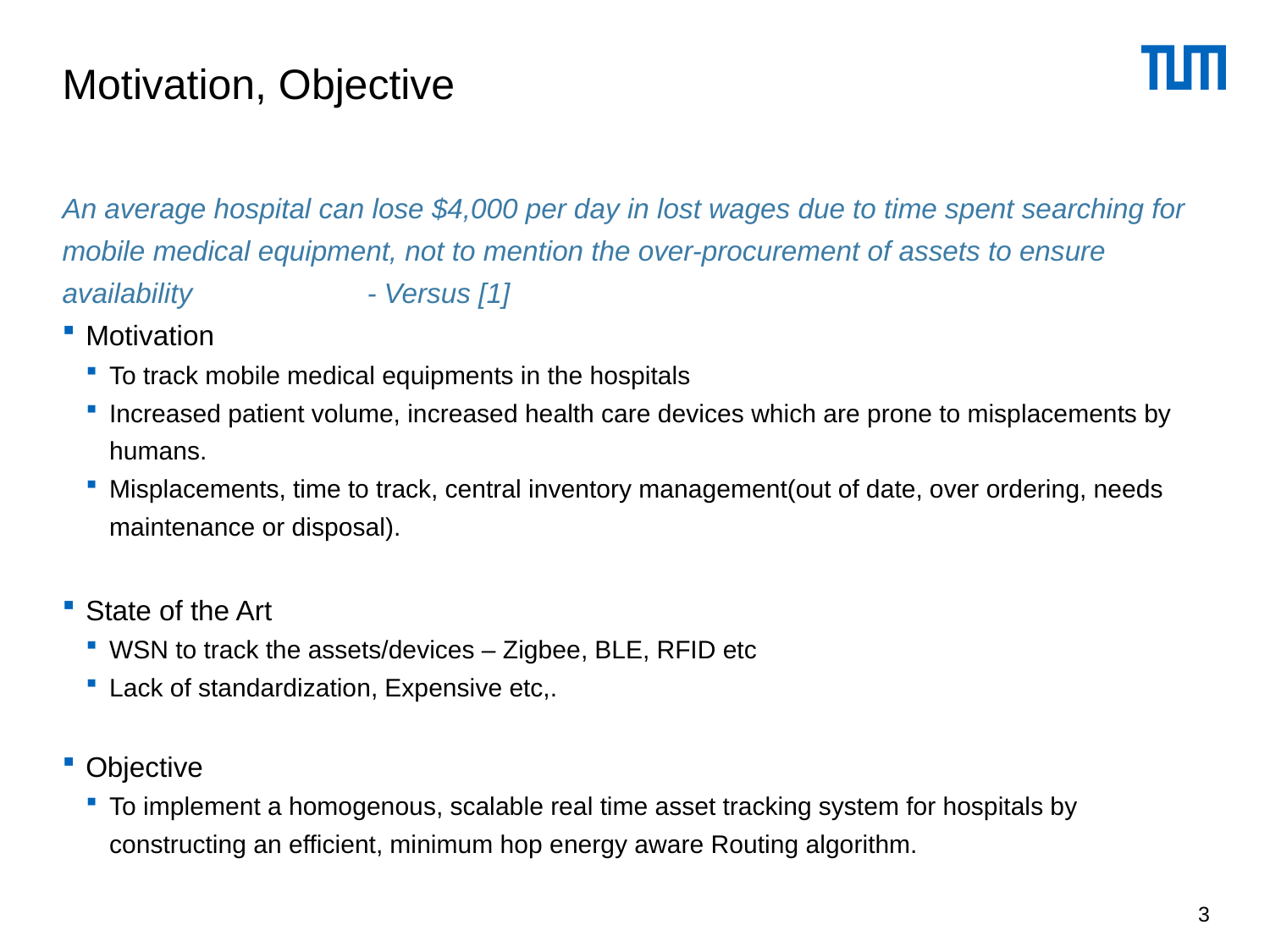

# Motivation, Objective
An average hospital can lose $4,000 per day in lost wages due to time spent searching for mobile medical equipment, not to mention the over-procurement of assets to ensure availability		- Versus [1]
Motivation
To track mobile medical equipments in the hospitals
Increased patient volume, increased health care devices which are prone to misplacements by humans.
Misplacements, time to track, central inventory management(out of date, over ordering, needs maintenance or disposal).

State of the Art
WSN to track the assets/devices – Zigbee, BLE, RFID etc
Lack of standardization, Expensive etc,.

Objective
To implement a homogenous, scalable real time asset tracking system for hospitals by constructing an efficient, minimum hop energy aware Routing algorithm.
3